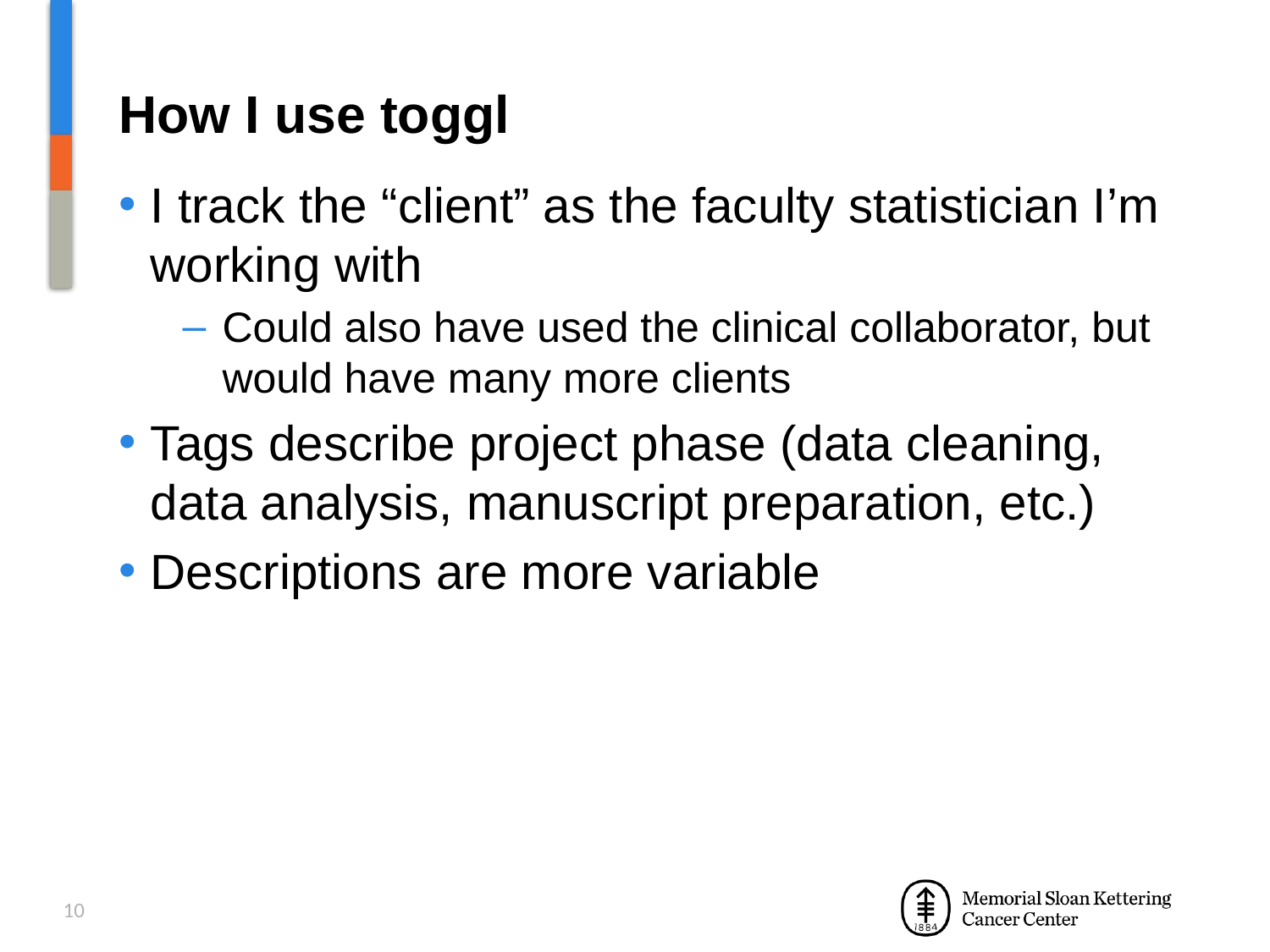

# How I use toggl
I track the “client” as the faculty statistician I’m working with
Could also have used the clinical collaborator, but would have many more clients
Tags describe project phase (data cleaning, data analysis, manuscript preparation, etc.)
Descriptions are more variable
10